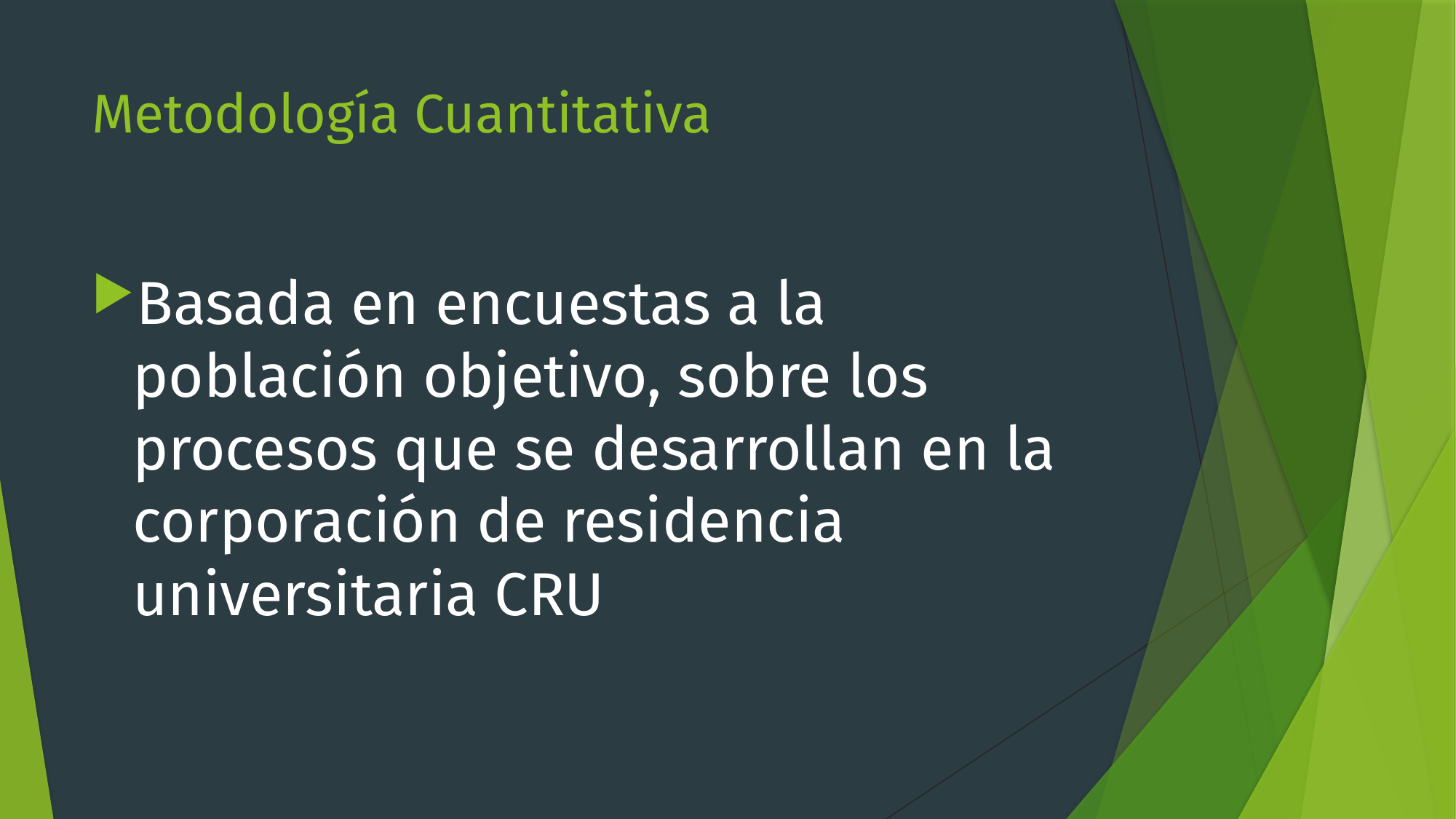

# Metodología Cuantitativa
Basada en encuestas a la población objetivo, sobre los procesos que se desarrollan en la corporación de residencia universitaria CRU